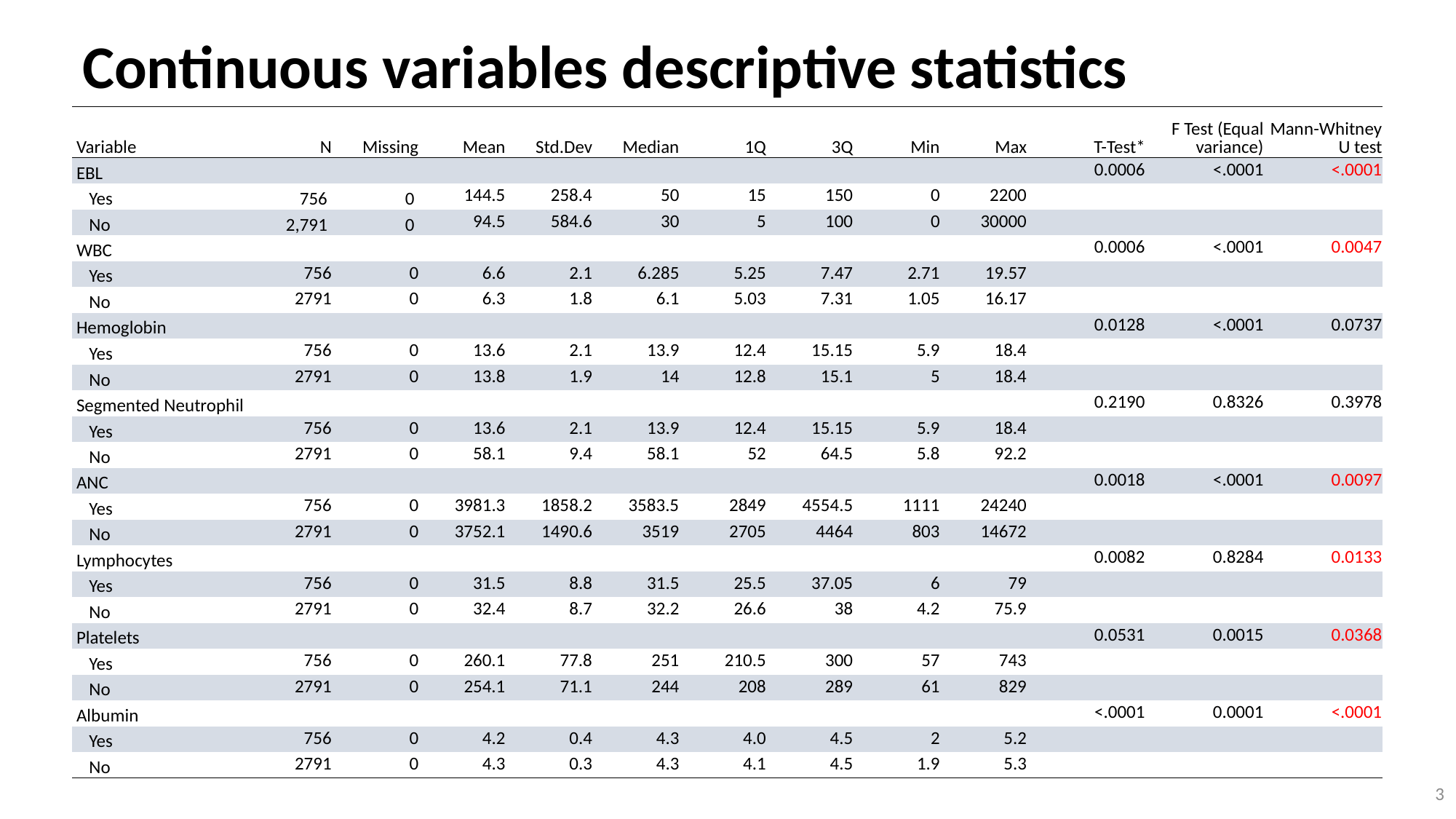

Continuous variables descriptive statistics
| Variable | N | Missing | Mean | Std.Dev | Median | 1Q | 3Q | Min | Max | T-Test\* | F Test (Equal variance) | Mann-Whitney U test |
| --- | --- | --- | --- | --- | --- | --- | --- | --- | --- | --- | --- | --- |
| EBL |  |  |  |  |  |  |  |  |  | 0.0006 | <.0001 | <.0001 |
| Yes | 756 | 0 | 144.5 | 258.4 | 50 | 15 | 150 | 0 | 2200 |  |  |  |
| No | 2,791 | 0 | 94.5 | 584.6 | 30 | 5 | 100 | 0 | 30000 |  |  |  |
| WBC |  |  |  |  |  |  |  |  |  | 0.0006 | <.0001 | 0.0047 |
| Yes | 756 | 0 | 6.6 | 2.1 | 6.285 | 5.25 | 7.47 | 2.71 | 19.57 |  |  |  |
| No | 2791 | 0 | 6.3 | 1.8 | 6.1 | 5.03 | 7.31 | 1.05 | 16.17 |  |  |  |
| Hemoglobin |  |  |  |  |  |  |  |  |  | 0.0128 | <.0001 | 0.0737 |
| Yes | 756 | 0 | 13.6 | 2.1 | 13.9 | 12.4 | 15.15 | 5.9 | 18.4 |  |  |  |
| No | 2791 | 0 | 13.8 | 1.9 | 14 | 12.8 | 15.1 | 5 | 18.4 |  |  |  |
| Segmented Neutrophil |  |  |  |  |  |  |  |  |  | 0.2190 | 0.8326 | 0.3978 |
| Yes | 756 | 0 | 13.6 | 2.1 | 13.9 | 12.4 | 15.15 | 5.9 | 18.4 |  |  |  |
| No | 2791 | 0 | 58.1 | 9.4 | 58.1 | 52 | 64.5 | 5.8 | 92.2 |  |  |  |
| ANC |  |  |  |  |  |  |  |  |  | 0.0018 | <.0001 | 0.0097 |
| Yes | 756 | 0 | 3981.3 | 1858.2 | 3583.5 | 2849 | 4554.5 | 1111 | 24240 |  |  |  |
| No | 2791 | 0 | 3752.1 | 1490.6 | 3519 | 2705 | 4464 | 803 | 14672 |  |  |  |
| Lymphocytes |  |  |  |  |  |  |  |  |  | 0.0082 | 0.8284 | 0.0133 |
| Yes | 756 | 0 | 31.5 | 8.8 | 31.5 | 25.5 | 37.05 | 6 | 79 |  |  |  |
| No | 2791 | 0 | 32.4 | 8.7 | 32.2 | 26.6 | 38 | 4.2 | 75.9 |  |  |  |
| Platelets |  |  |  |  |  |  |  |  |  | 0.0531 | 0.0015 | 0.0368 |
| Yes | 756 | 0 | 260.1 | 77.8 | 251 | 210.5 | 300 | 57 | 743 |  |  |  |
| No | 2791 | 0 | 254.1 | 71.1 | 244 | 208 | 289 | 61 | 829 |  |  |  |
| Albumin |  |  |  |  |  |  |  |  |  | <.0001 | 0.0001 | <.0001 |
| Yes | 756 | 0 | 4.2 | 0.4 | 4.3 | 4.0 | 4.5 | 2 | 5.2 |  |  |  |
| No | 2791 | 0 | 4.3 | 0.3 | 4.3 | 4.1 | 4.5 | 1.9 | 5.3 |  |  |  |
3